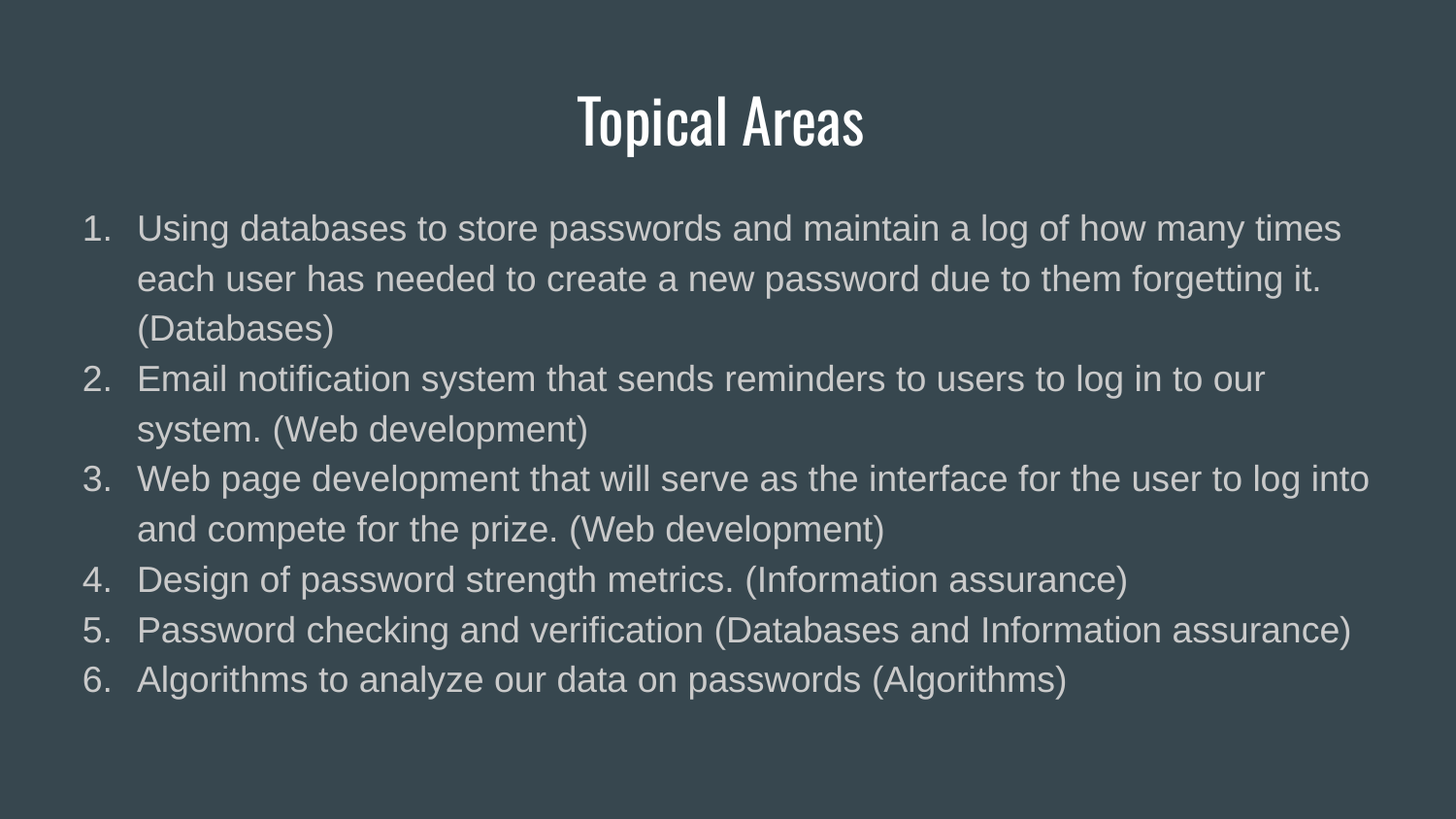

# Topical Areas

Using databases to store passwords and maintain a log of how many times each user has needed to create a new password due to them forgetting it. (Databases)
Email notification system that sends reminders to users to log in to our system. (Web development)
Web page development that will serve as the interface for the user to log into and compete for the prize. (Web development)
Design of password strength metrics. (Information assurance)
Password checking and verification (Databases and Information assurance)
Algorithms to analyze our data on passwords (Algorithms)